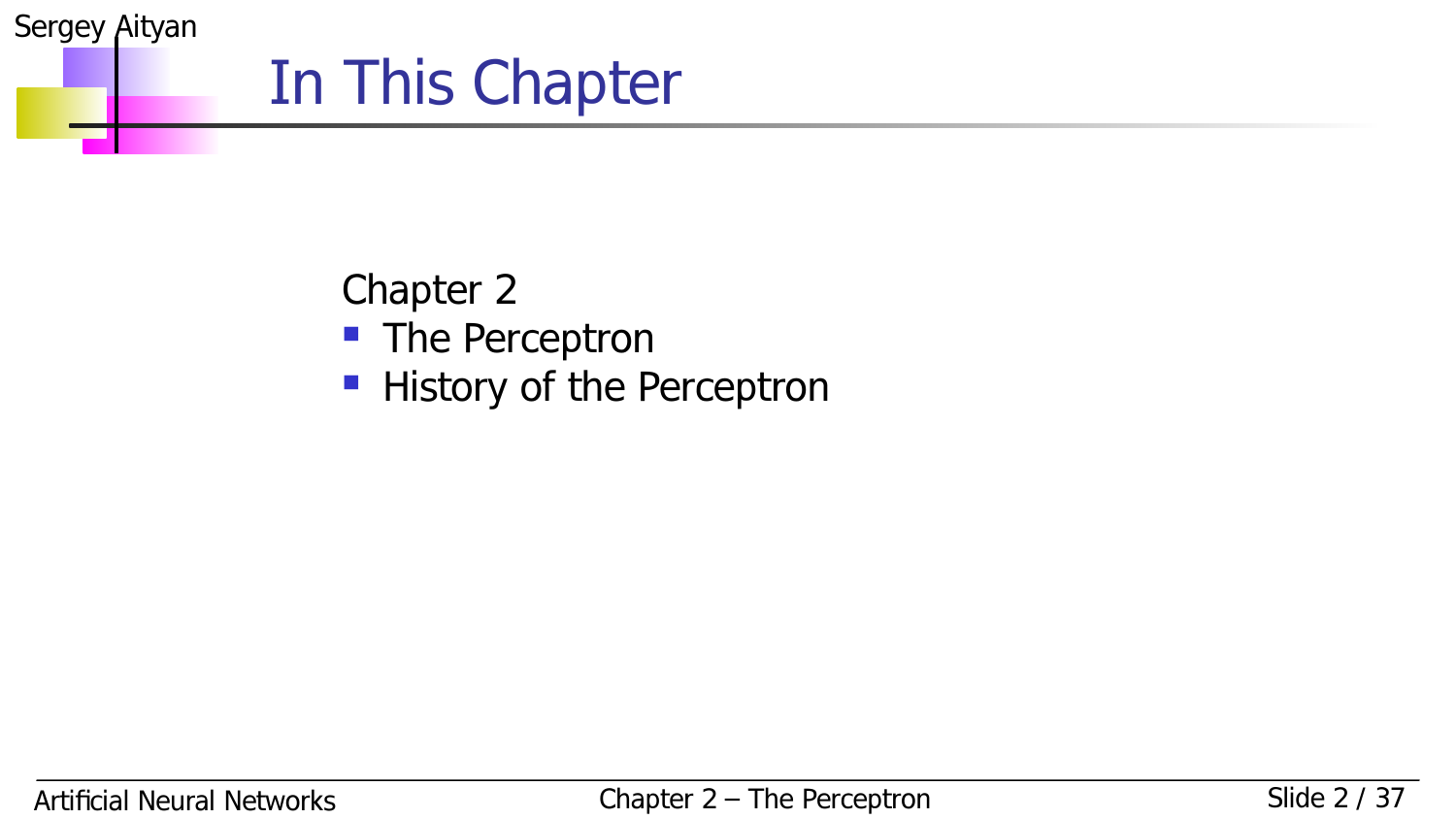

# In This Chapter
Chapter 2
The Perceptron
History of the Perceptron